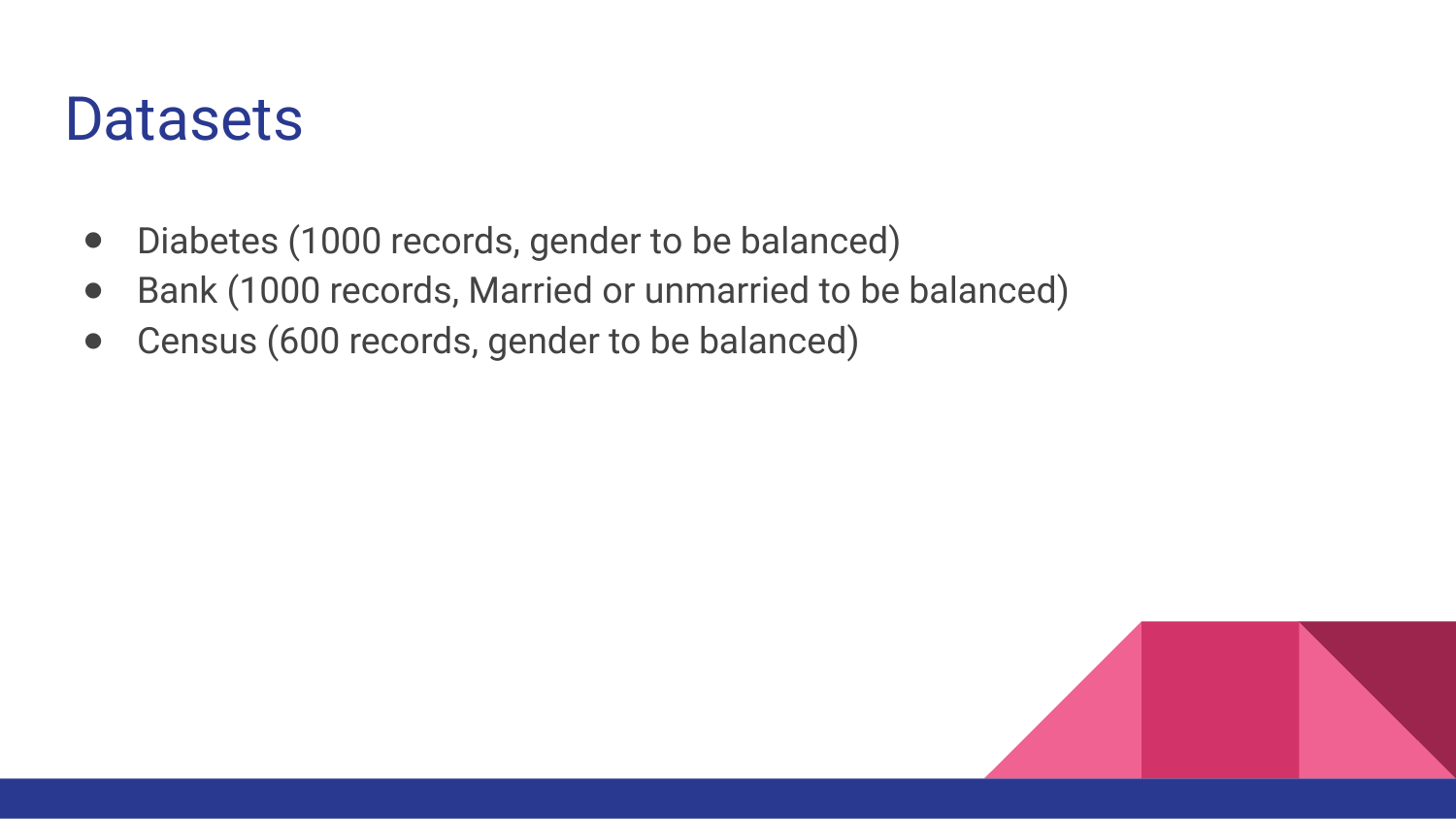

# Datasets
Diabetes (1000 records, gender to be balanced)
Bank (1000 records, Married or unmarried to be balanced)
Census (600 records, gender to be balanced)